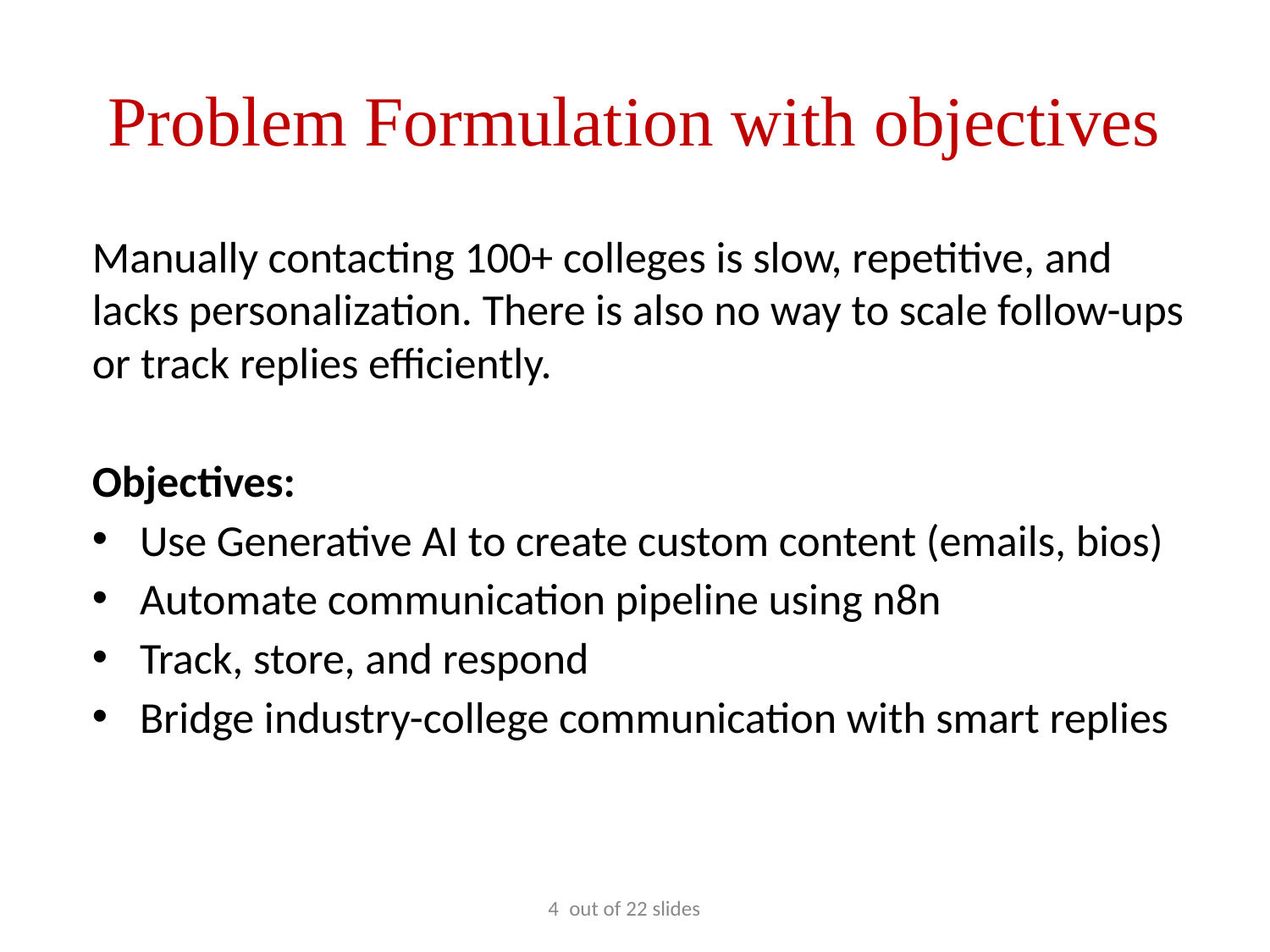

# Problem Formulation with objectives
Manually contacting 100+ colleges is slow, repetitive, and lacks personalization. There is also no way to scale follow-ups or track replies efficiently.

Objectives:
Use Generative AI to create custom content (emails, bios)
Automate communication pipeline using n8n
Track, store, and respond
Bridge industry-college communication with smart replies

4
out of 22 slides